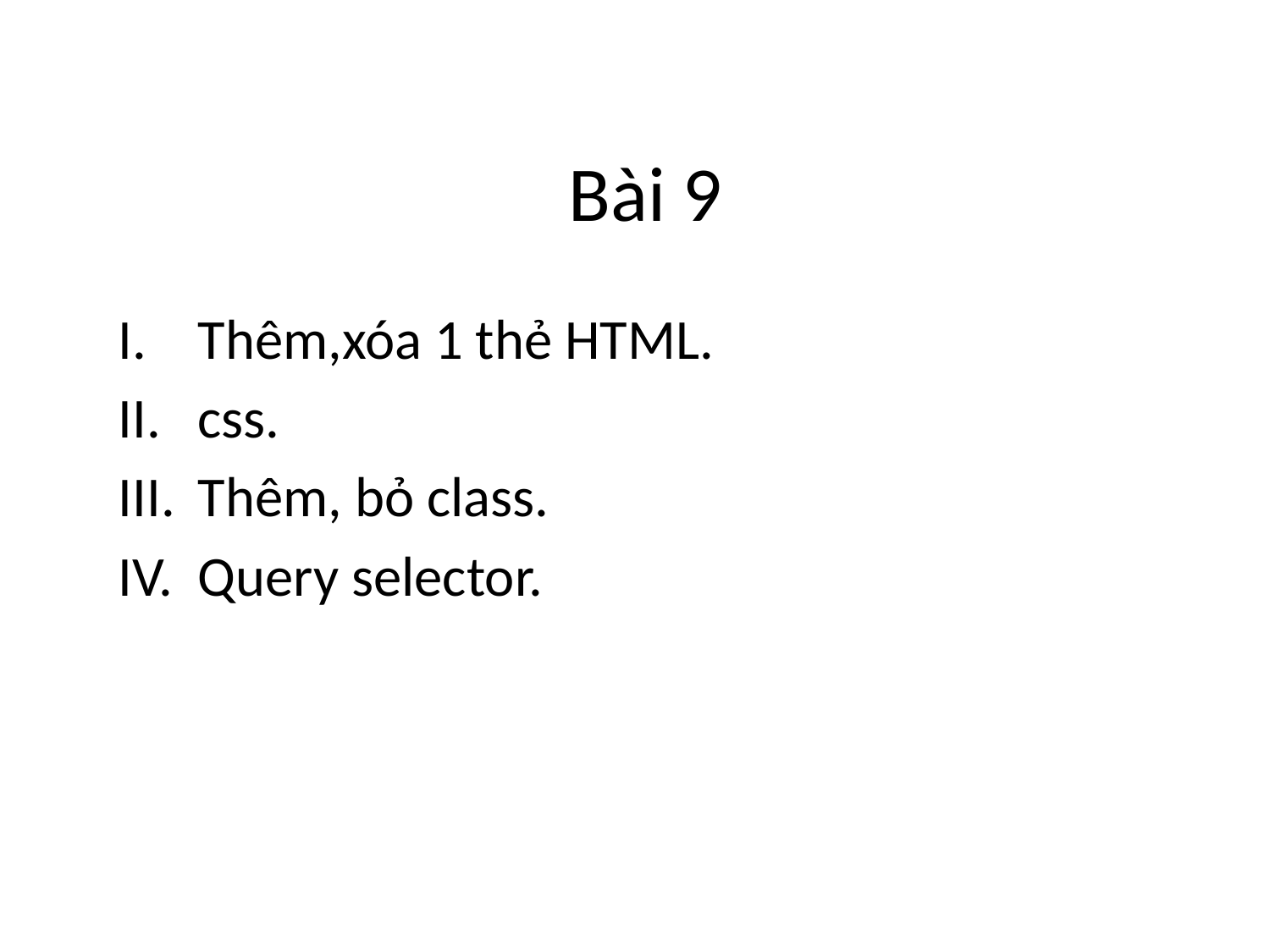

Bài 9
Thêm,xóa 1 thẻ HTML.
css.
Thêm, bỏ class.
Query selector.